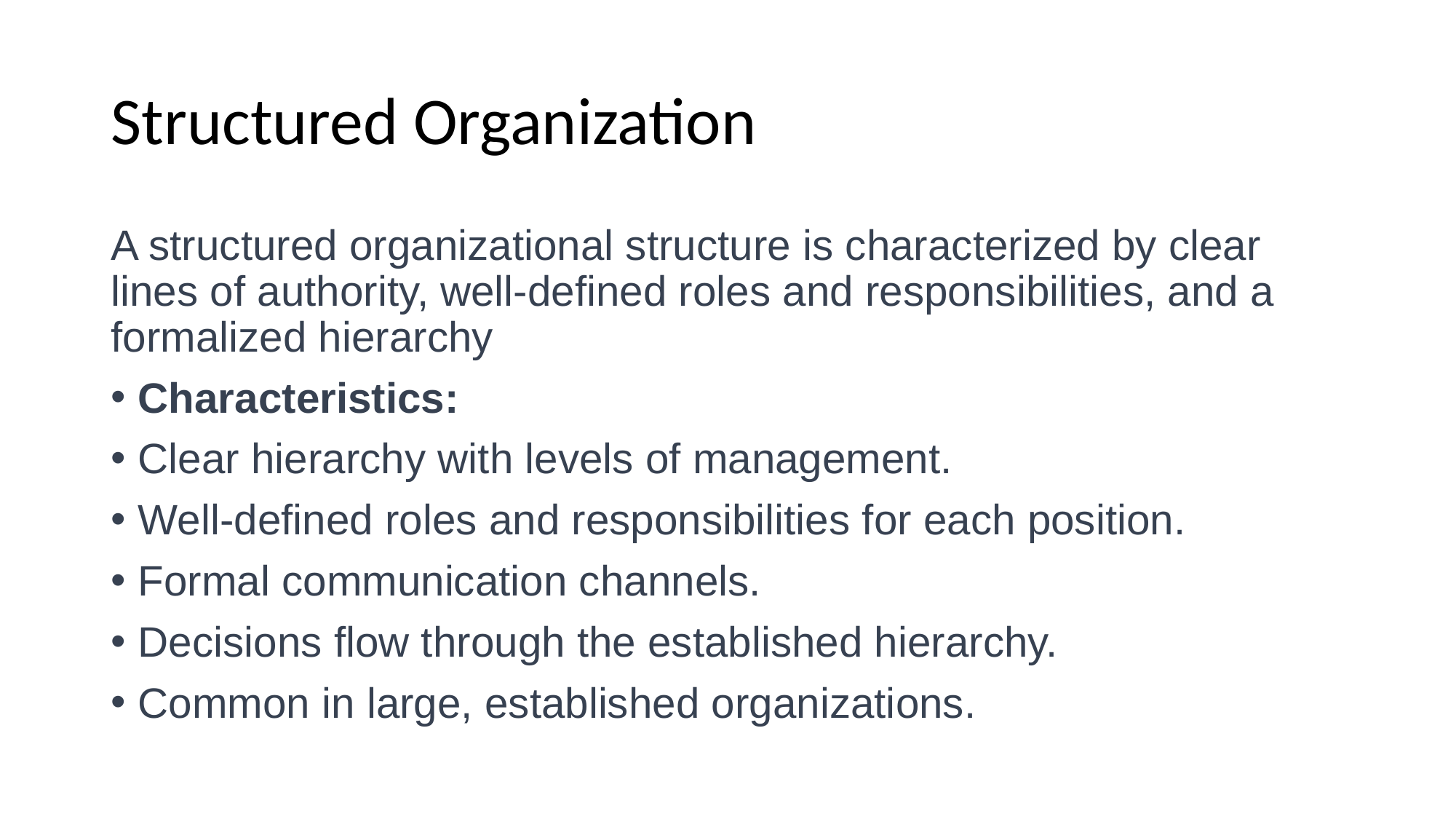

# Structured Organization
A structured organizational structure is characterized by clear lines of authority, well-defined roles and responsibilities, and a formalized hierarchy
Characteristics:
Clear hierarchy with levels of management.
Well-defined roles and responsibilities for each position.
Formal communication channels.
Decisions flow through the established hierarchy.
Common in large, established organizations.